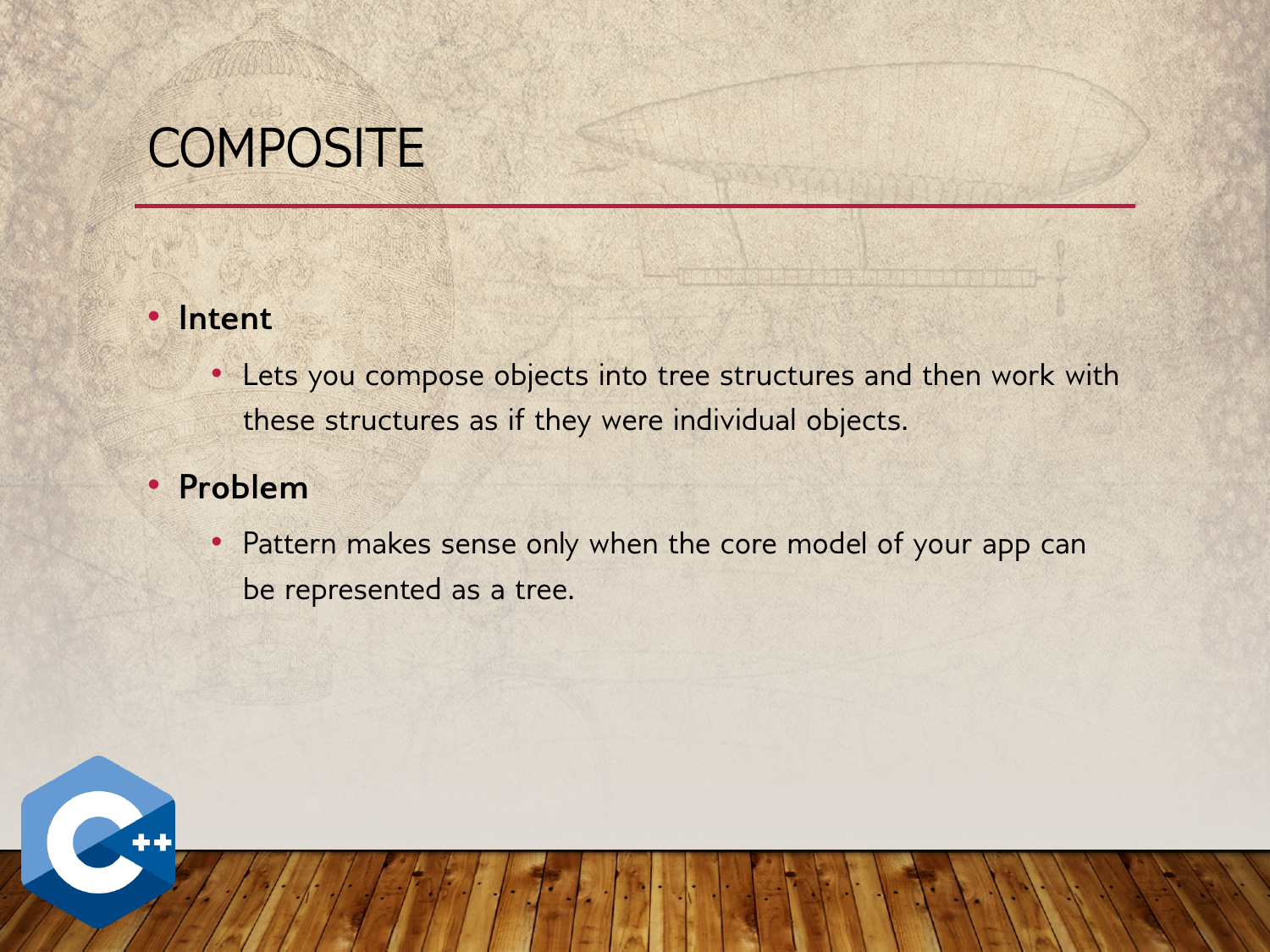

# Composite
Intent
Lets you compose objects into tree structures and then work with these structures as if they were individual objects.
Problem
Pattern makes sense only when the core model of your app can be represented as a tree.